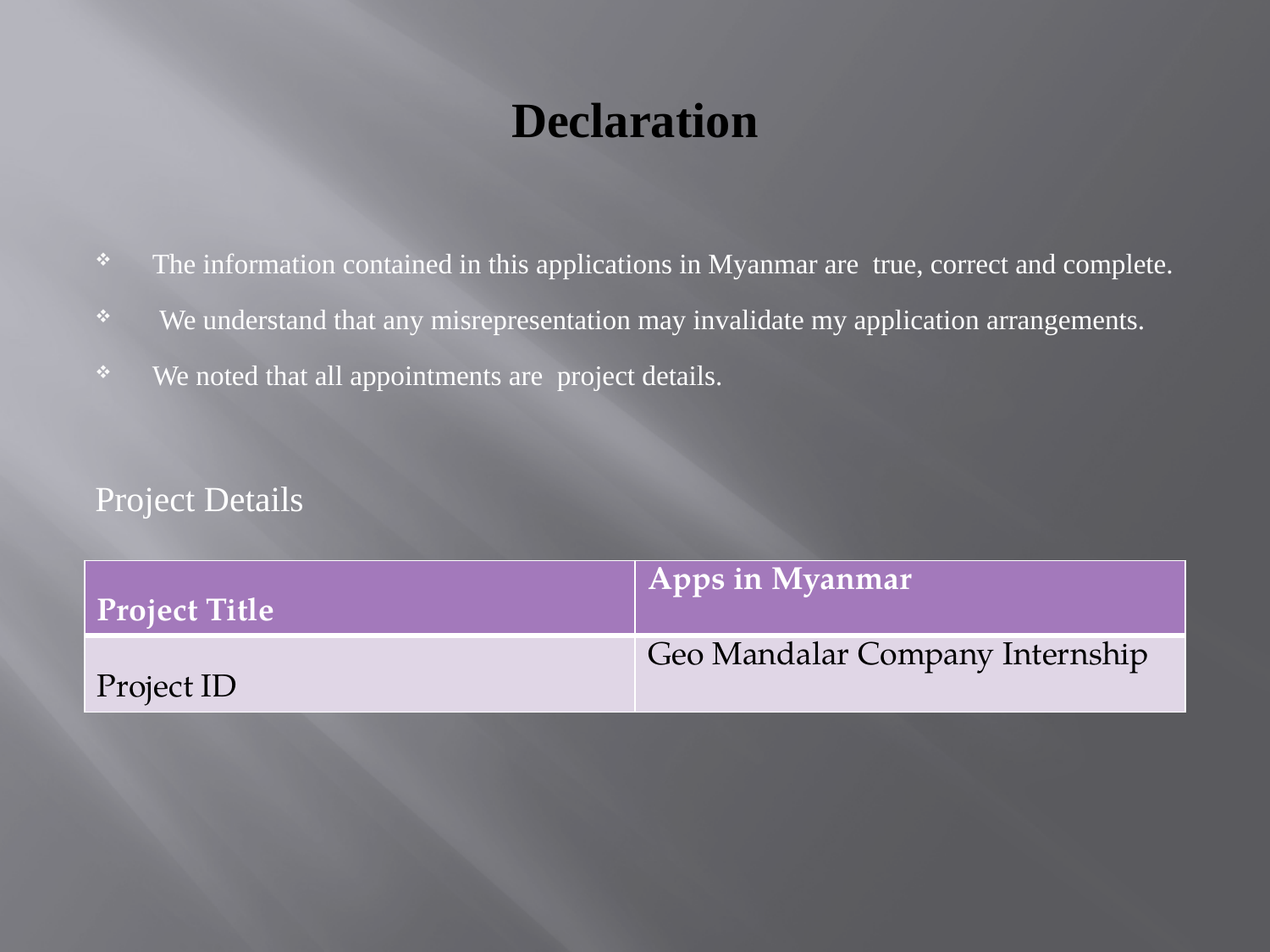

# Declaration
The information contained in this applications in Myanmar are  true, correct and complete.
 We understand that any misrepresentation may invalidate my application arrangements.
We noted that all appointments are  project details.

Project Details

| Project Title | Apps in Myanmar |
| --- | --- |
| Project ID | Geo Mandalar Company Internship |